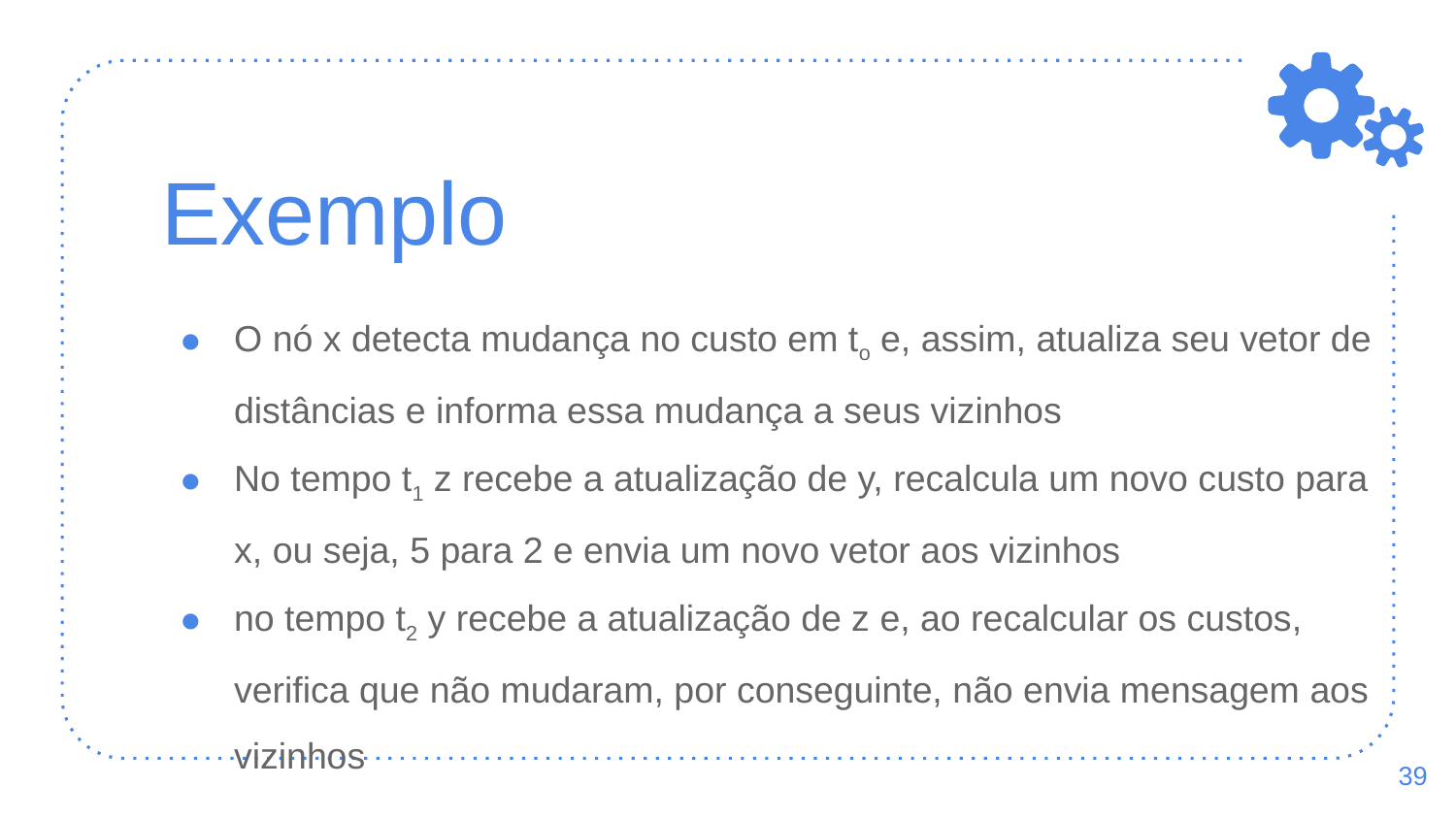

# Exemplo
O nó x detecta mudança no custo em to e, assim, atualiza seu vetor de distâncias e informa essa mudança a seus vizinhos
No tempo t1 z recebe a atualização de y, recalcula um novo custo para x, ou seja, 5 para 2 e envia um novo vetor aos vizinhos
no tempo t2 y recebe a atualização de z e, ao recalcular os custos, verifica que não mudaram, por conseguinte, não envia mensagem aos vizinhos
39